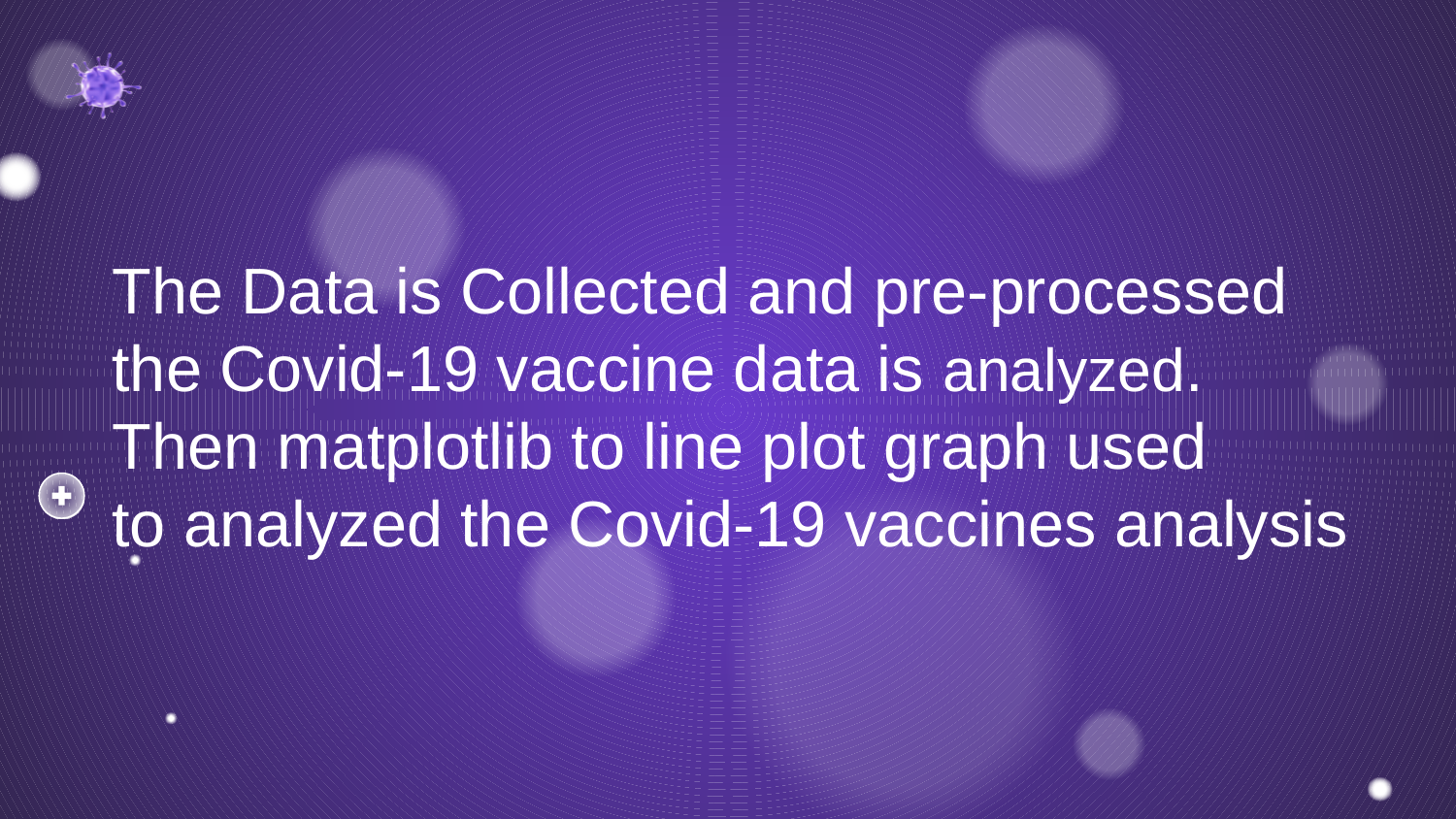

# The Data is Collected and pre-processed the Covid-19 vaccine data is analyzed.  Then matplotlib to line plot graph used to analyzed the Covid-19 vaccines analysis